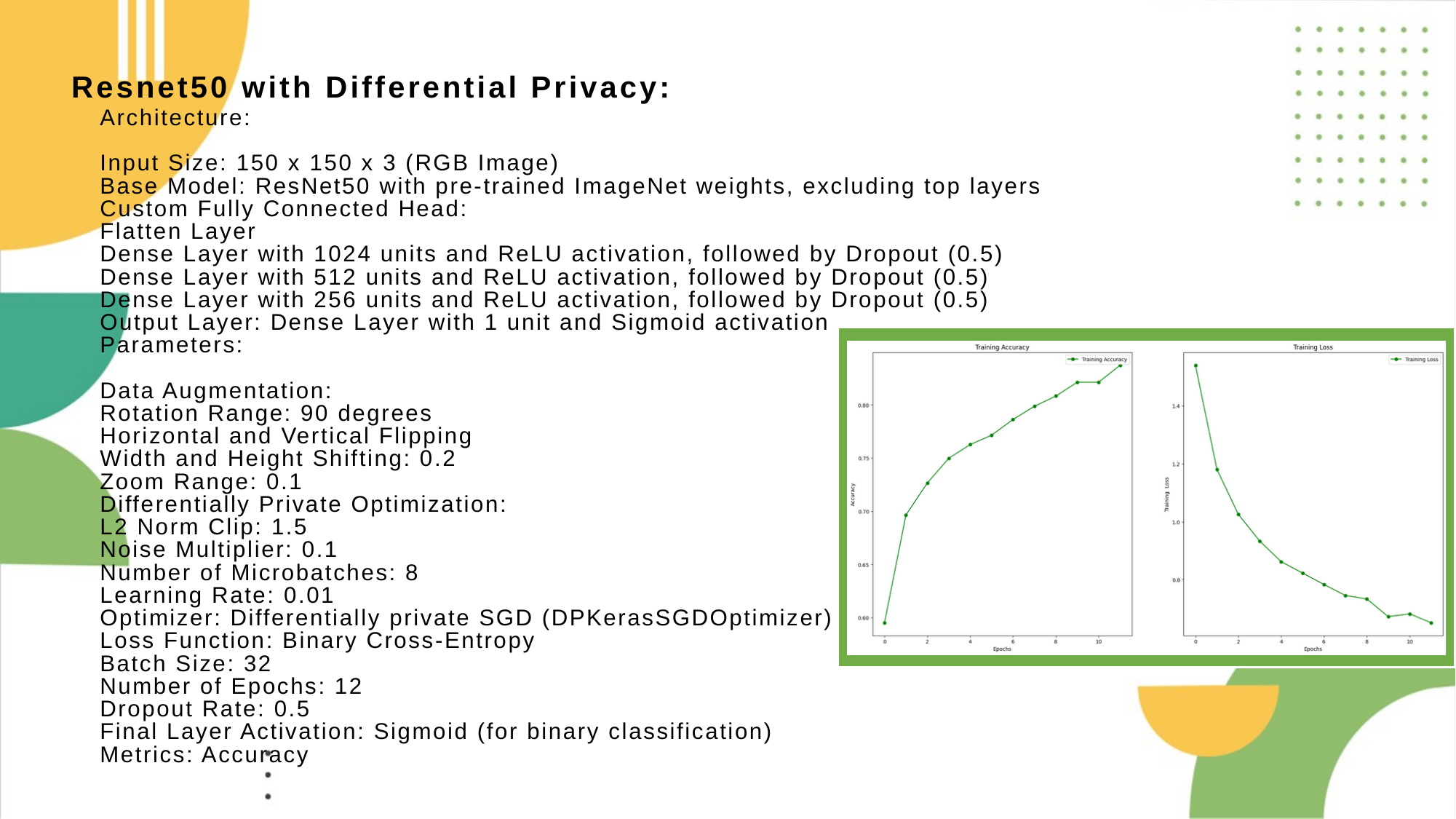

Resnet50 with Differential Privacy:
Architecture:

Input Size: 150 x 150 x 3 (RGB Image)
Base Model: ResNet50 with pre-trained ImageNet weights, excluding top layers
Custom Fully Connected Head:
Flatten Layer
Dense Layer with 1024 units and ReLU activation, followed by Dropout (0.5)
Dense Layer with 512 units and ReLU activation, followed by Dropout (0.5)
Dense Layer with 256 units and ReLU activation, followed by Dropout (0.5)
Output Layer: Dense Layer with 1 unit and Sigmoid activation
Parameters:

Data Augmentation:
Rotation Range: 90 degrees
Horizontal and Vertical Flipping
Width and Height Shifting: 0.2
Zoom Range: 0.1
Differentially Private Optimization:
L2 Norm Clip: 1.5
Noise Multiplier: 0.1
Number of Microbatches: 8
Learning Rate: 0.01
Optimizer: Differentially private SGD (DPKerasSGDOptimizer)
Loss Function: Binary Cross-Entropy
Batch Size: 32
Number of Epochs: 12
Dropout Rate: 0.5
Final Layer Activation: Sigmoid (for binary classification)
Metrics: Accuracy